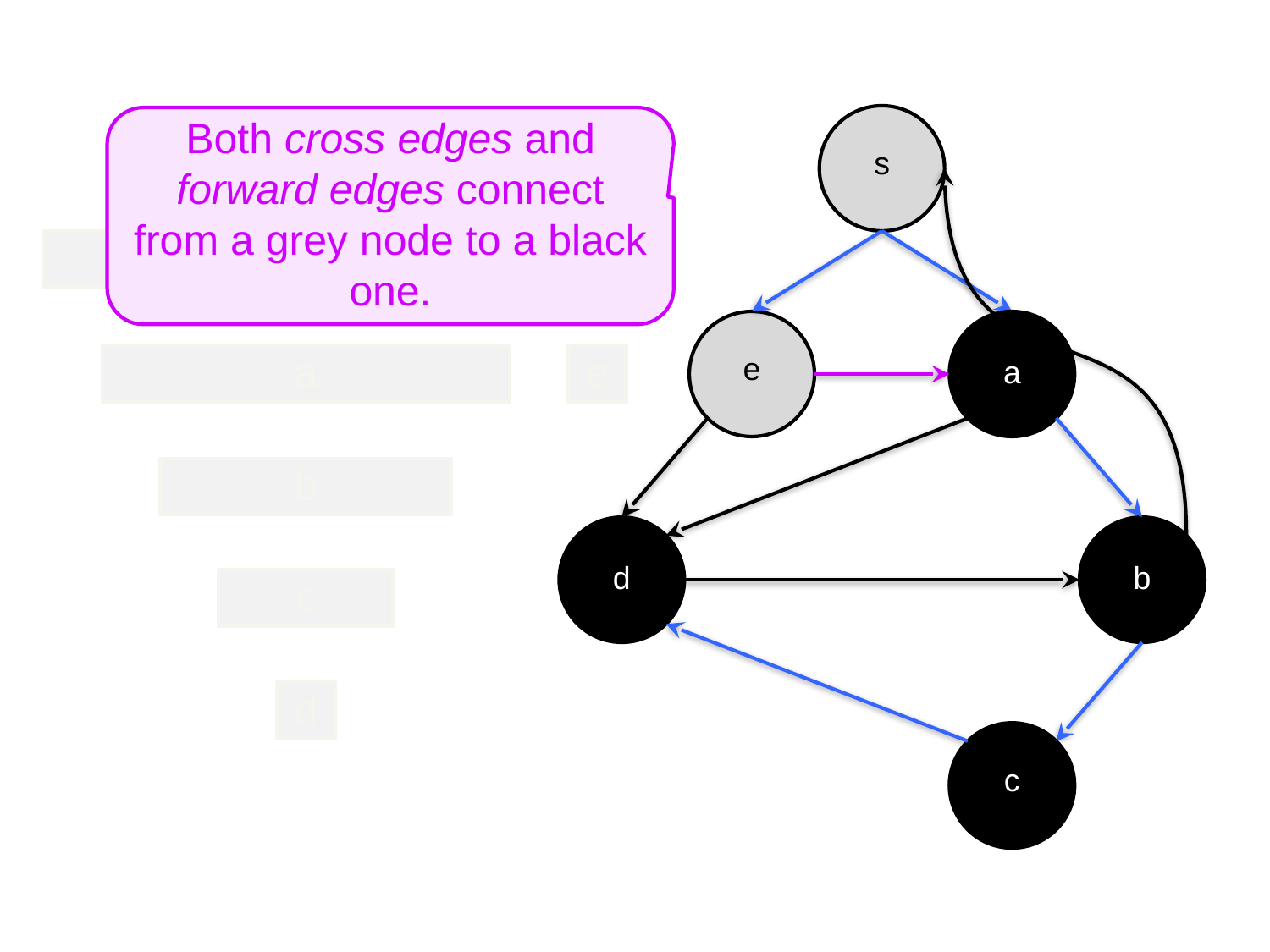

s
Both cross edges and forward edges connect from a grey node to a black one.
s
e
a
a
e
b
d
b
c
d
c